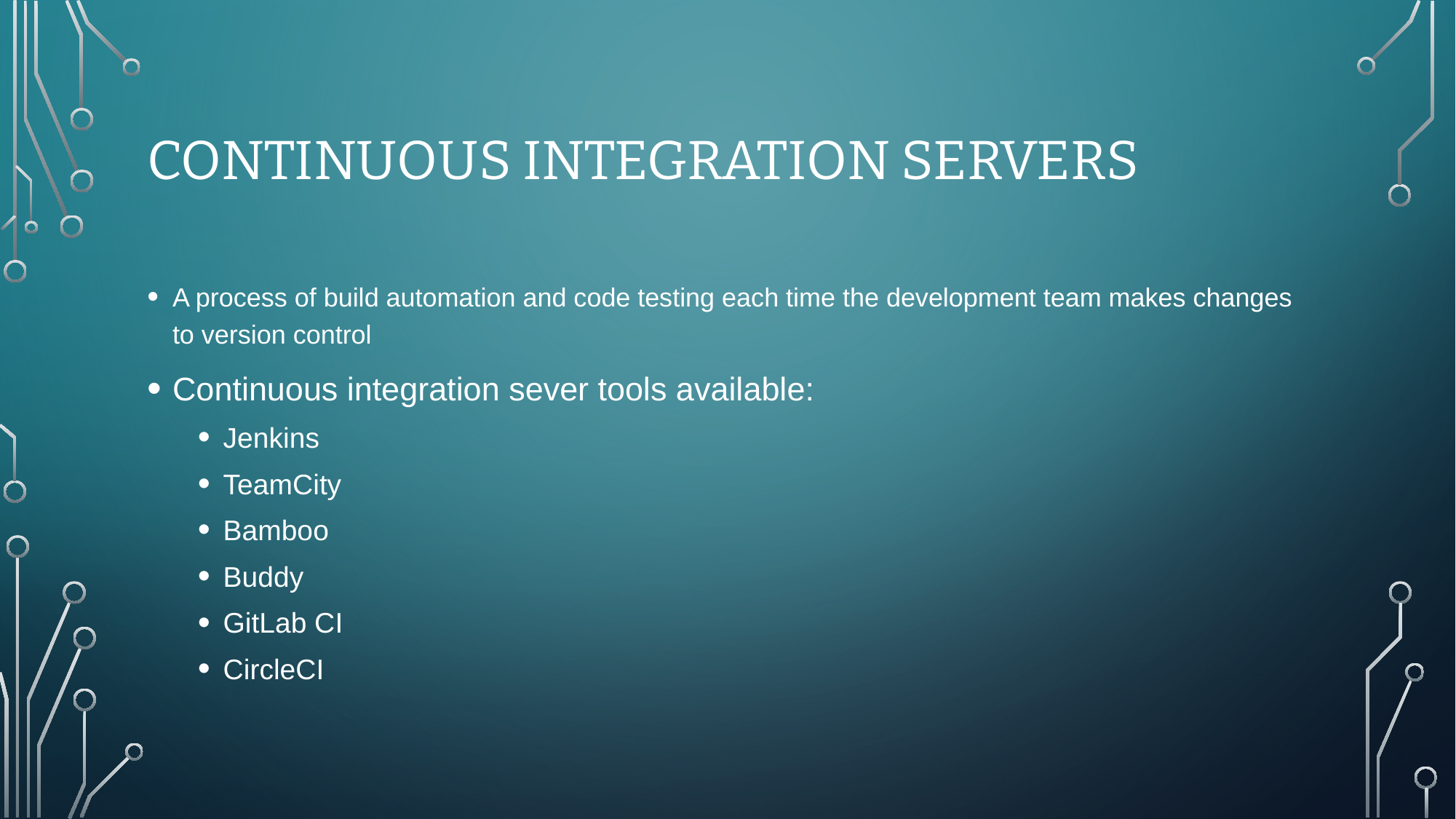

# Continuous integration servers
A process of build automation and code testing each time the development team makes changes to version control
Continuous integration sever tools available:
Jenkins
TeamCity
Bamboo
Buddy
GitLab CI
CircleCI